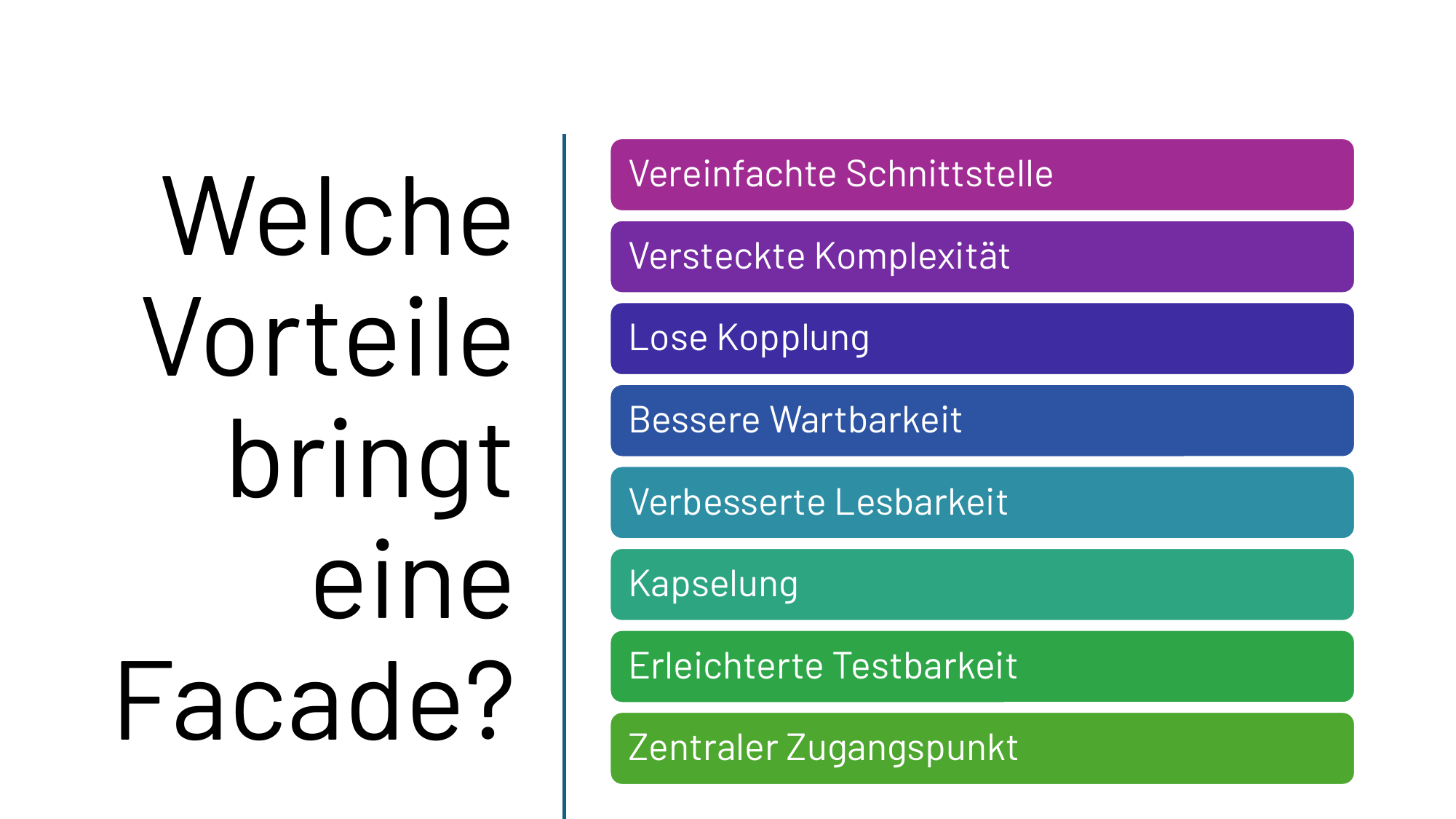

# Welche Vorteile bringt eine Facade?
Vereinfachte Schnittstelle
Versteckte Komplexität
Lose Kopplung
Bessere Wartbarkeit
Verbesserte Lesbarkeit
Kapselung
Erleichterte Testbarkeit
Zentraler Zugangspunkt
Facade Pattern
5